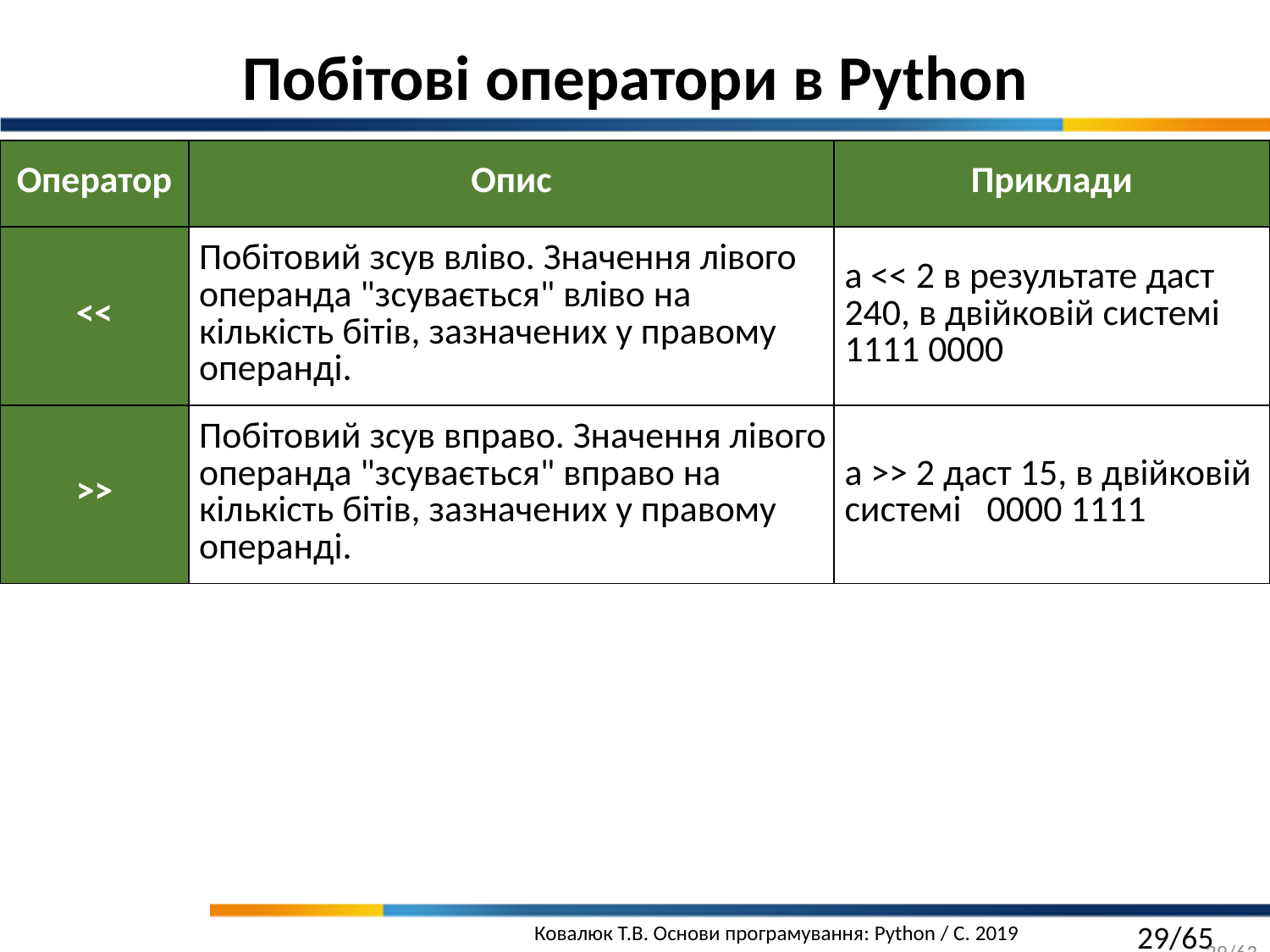

Побітові оператори в Python
| Оператор | Опис | Приклади |
| --- | --- | --- |
| << | Побітовий зсув вліво. Значення лівого операнда "зсувається" вліво на кількість бітів, зазначених у правому операнді. | a << 2 в результате даст 240, в двійковій системі 1111 0000 |
| >> | Побітовий зсув вправо. Значення лівого операнда "зсувається" вправо на кількість бітів, зазначених у правому операнді. | a >> 2 даст 15, в двійковій системі   0000 1111 |
29/63